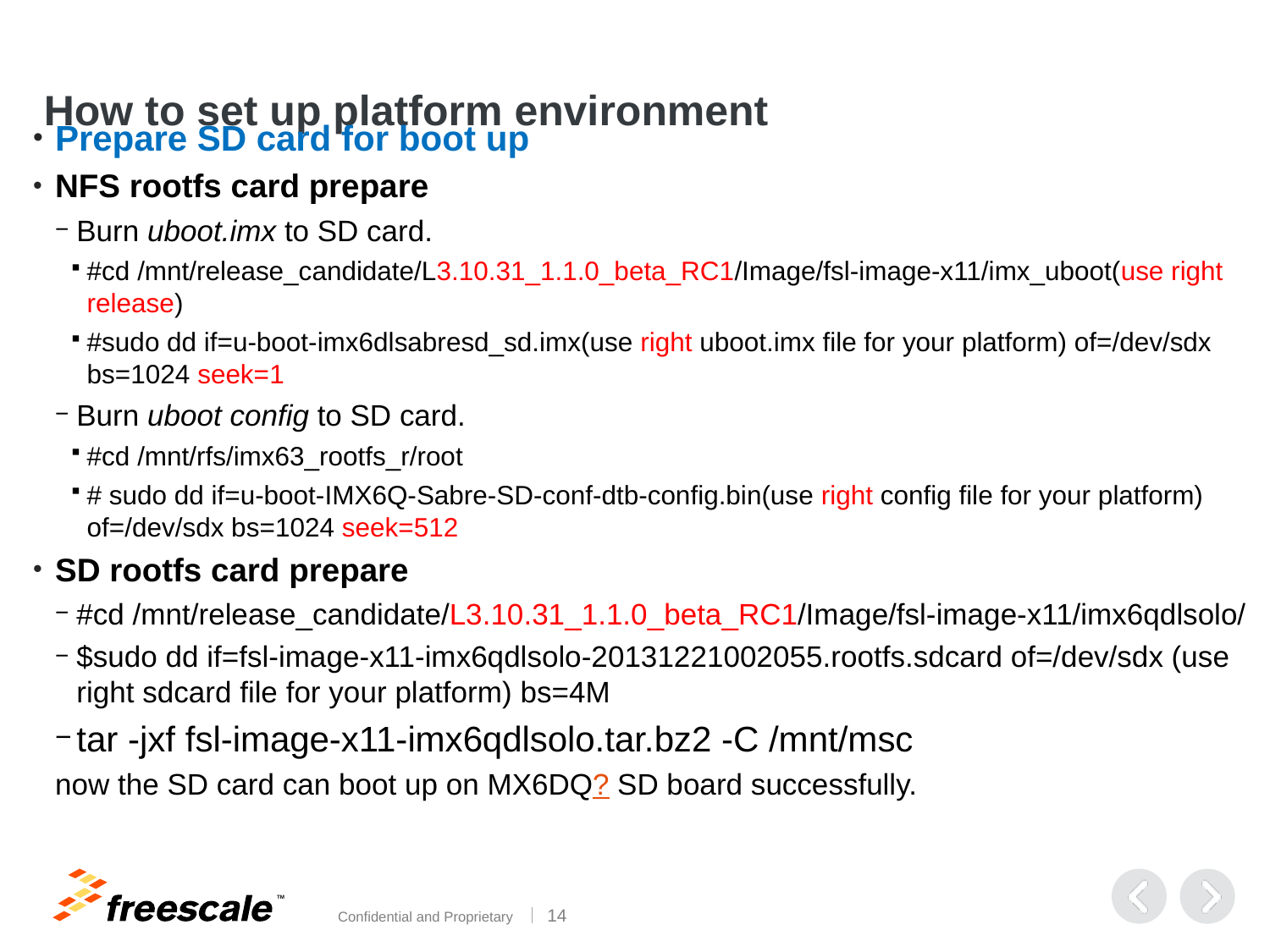

# How to set up platform environment
Prepare SD card for boot up
NFS rootfs card prepare
Burn uboot.imx to SD card.
#cd /mnt/release_candidate/L3.10.31_1.1.0_beta_RC1/Image/fsl-image-x11/imx_uboot(use right release)
#sudo dd if=u-boot-imx6dlsabresd_sd.imx(use right uboot.imx file for your platform) of=/dev/sdx bs=1024 seek=1
Burn uboot config to SD card.
#cd /mnt/rfs/imx63_rootfs_r/root
# sudo dd if=u-boot-IMX6Q-Sabre-SD-conf-dtb-config.bin(use right config file for your platform) of=/dev/sdx bs=1024 seek=512
SD rootfs card prepare
#cd /mnt/release_candidate/L3.10.31_1.1.0_beta_RC1/Image/fsl-image-x11/imx6qdlsolo/
$sudo dd if=fsl-image-x11-imx6qdlsolo-20131221002055.rootfs.sdcard of=/dev/sdx (use right sdcard file for your platform) bs=4M
tar -jxf fsl-image-x11-imx6qdlsolo.tar.bz2 -C /mnt/msc
now the SD card can boot up on MX6DQ? SD board successfully.